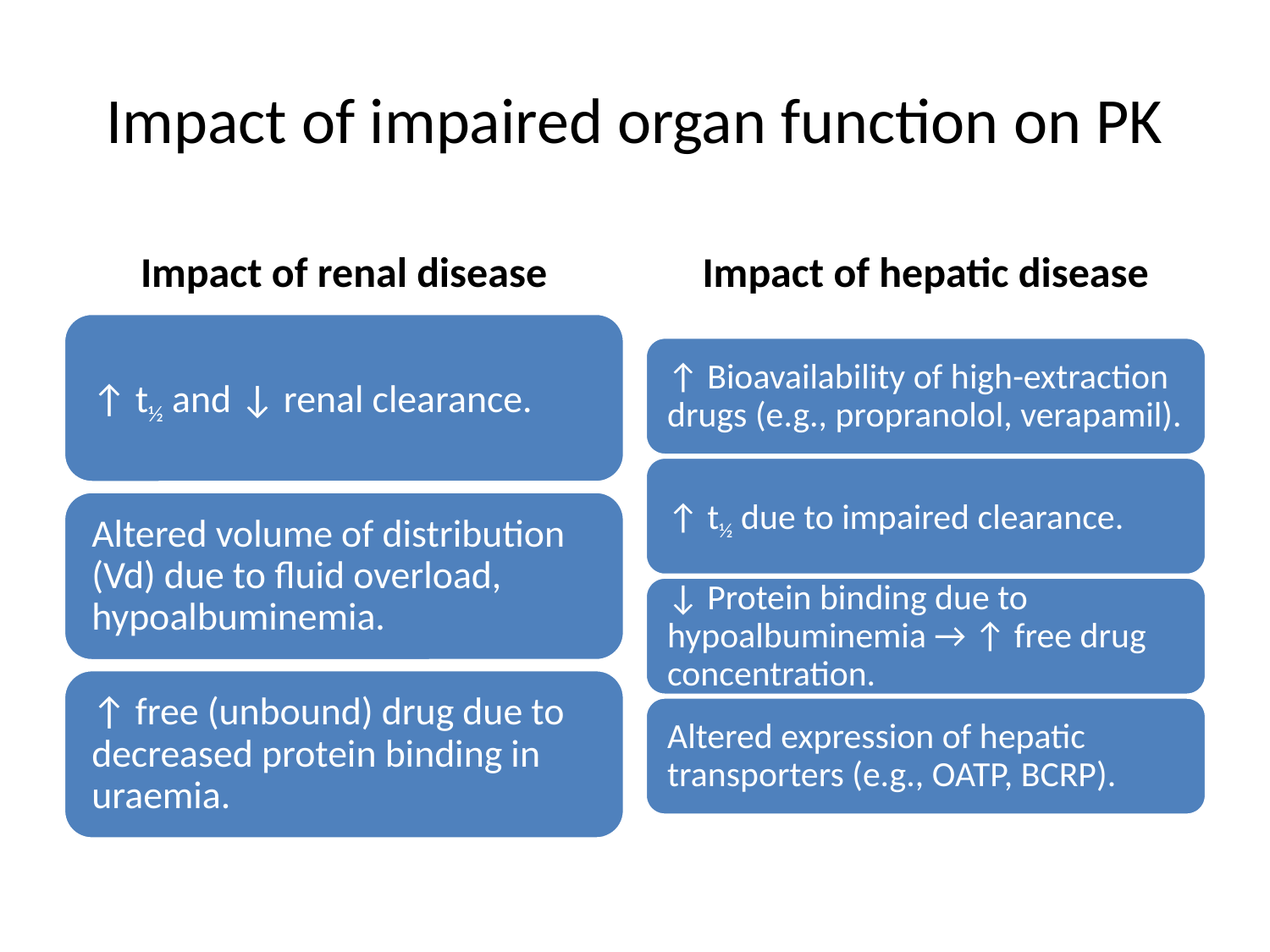

# Impact of impaired organ function on PK
Impact of renal disease
Impact of hepatic disease
↑ t½ and ↓ renal clearance.
Altered volume of distribution (Vd) due to fluid overload, hypoalbuminemia.
↑ free (unbound) drug due to decreased protein binding in uraemia.
↑ Bioavailability of high-extraction drugs (e.g., propranolol, verapamil).
↑ t½ due to impaired clearance.
↓ Protein binding due to hypoalbuminemia → ↑ free drug concentration.
Altered expression of hepatic transporters (e.g., OATP, BCRP).